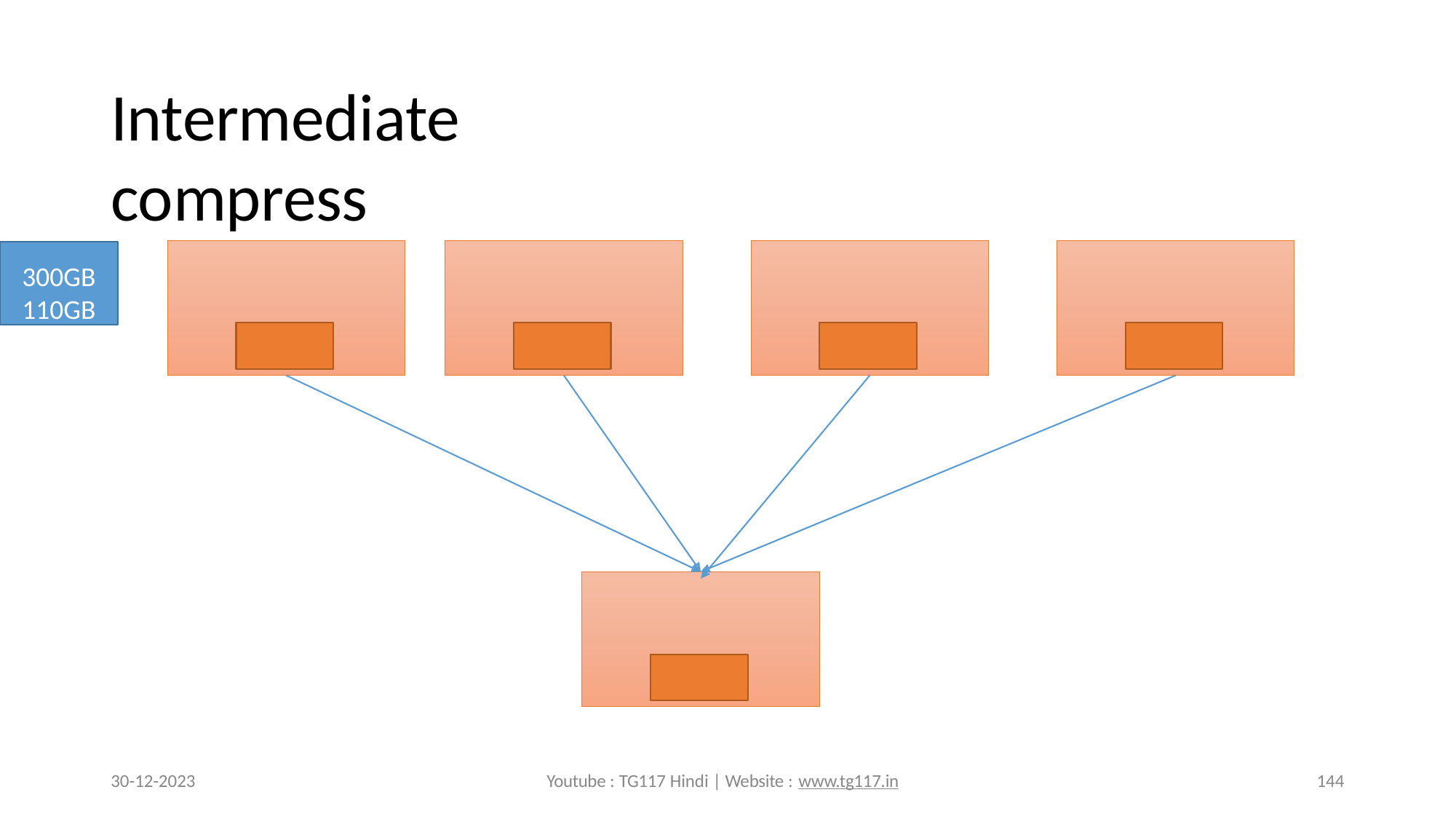

# Intermediate compress

300GB
110GB

30-12-2023
Youtube : TG117 Hindi | Website : www.tg117.in
144